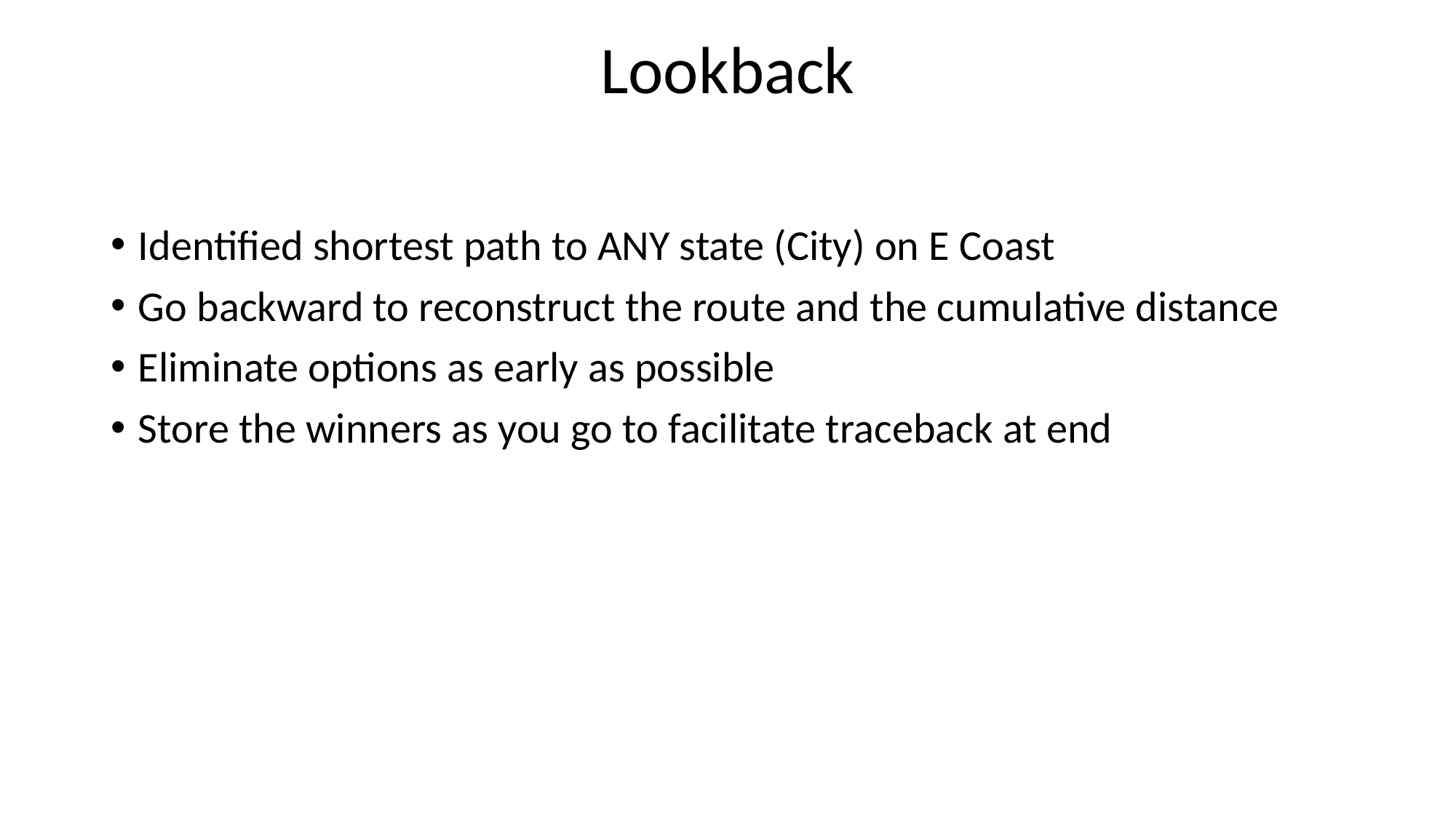

# Lookback
Identified shortest path to ANY state (City) on E Coast
Go backward to reconstruct the route and the cumulative distance
Eliminate options as early as possible
Store the winners as you go to facilitate traceback at end